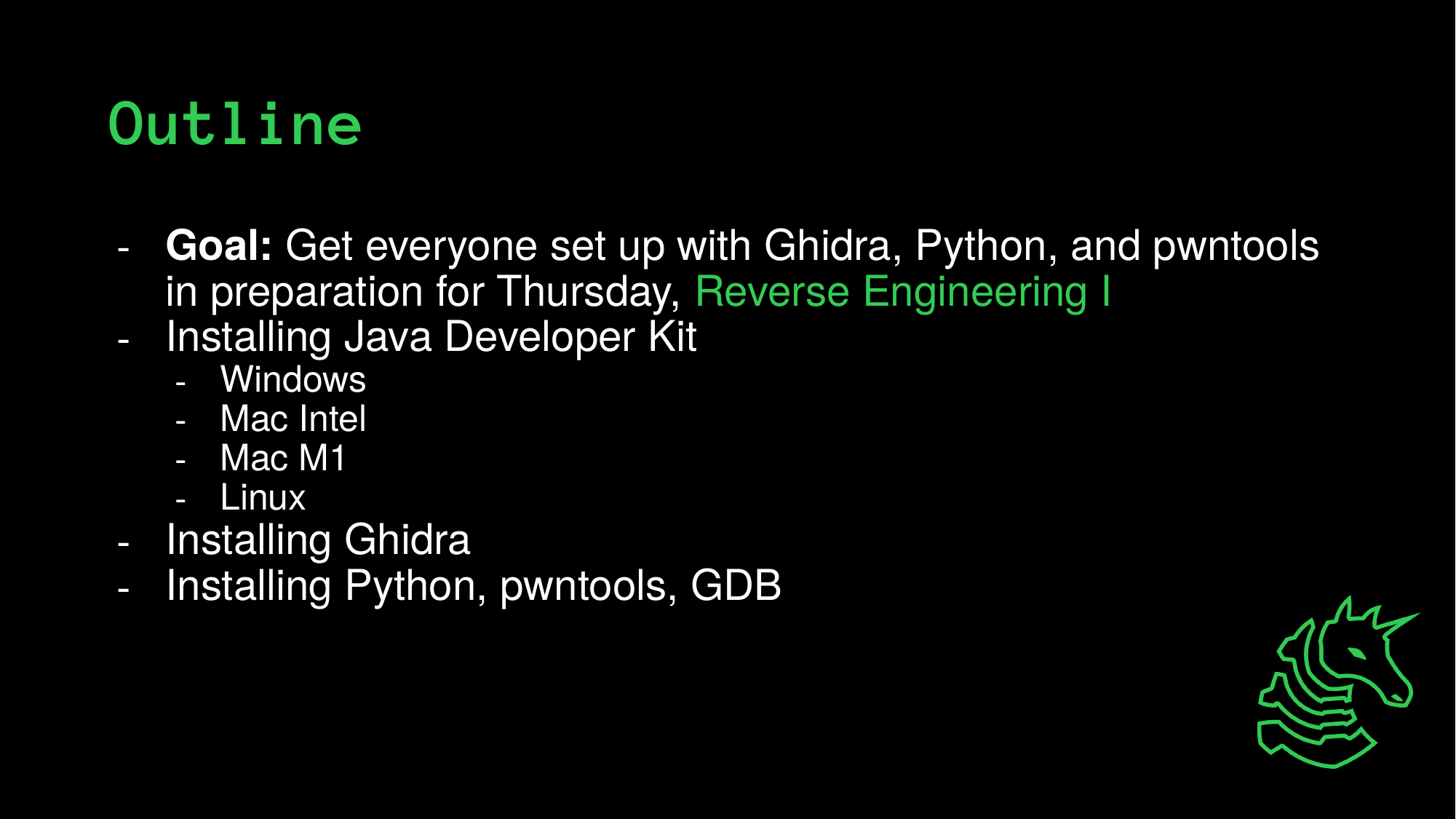

# Outline
Goal: Get everyone set up with Ghidra, Python, and pwntools in preparation for Thursday, Reverse Engineering I
Installing Java Developer Kit
Windows
Mac Intel
Mac M1
Linux
Installing Ghidra
Installing Python, pwntools, GDB